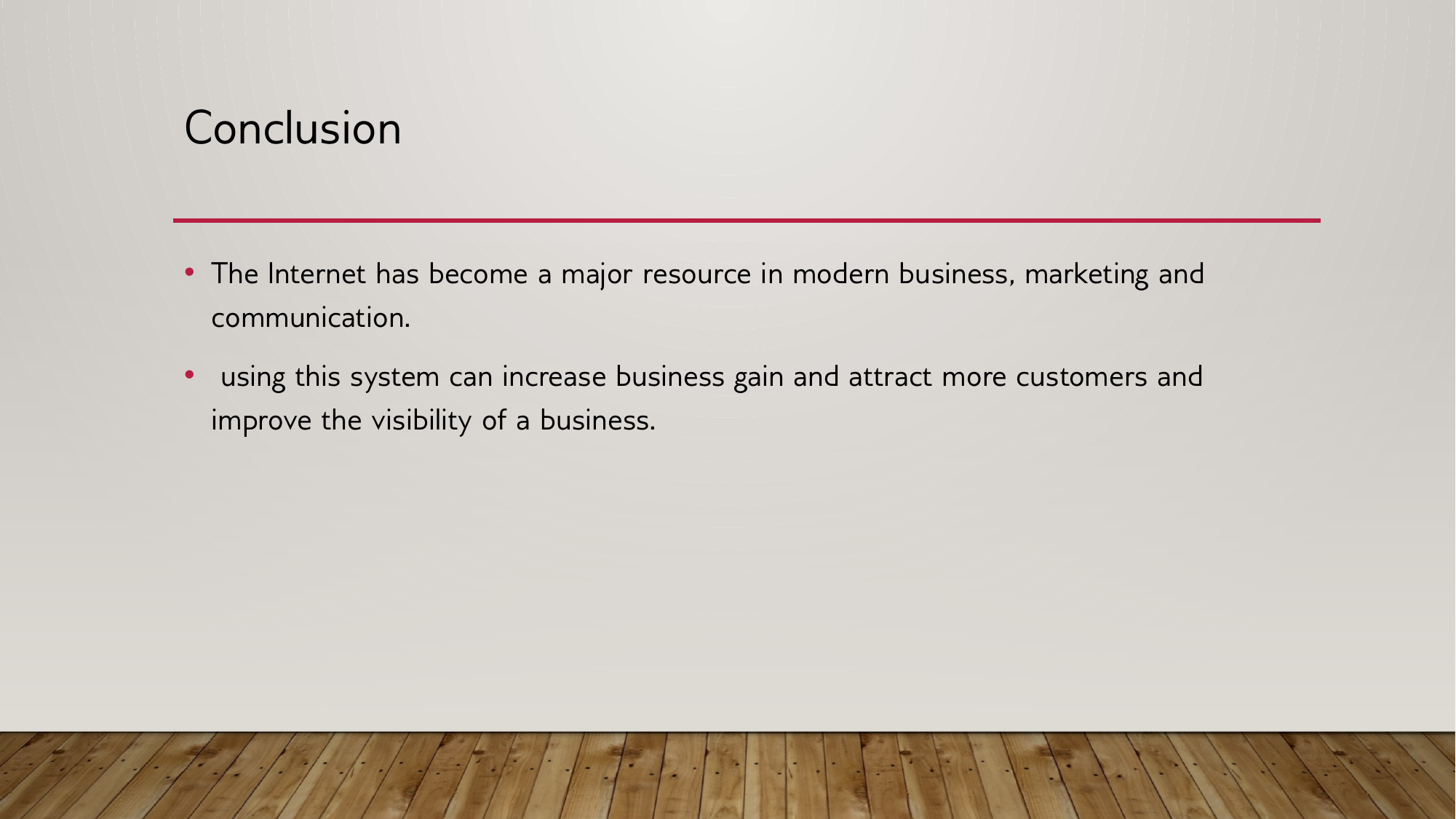

# Conclusion
The Internet has become a major resource in modern business, marketing and communication.
 using this system can increase business gain and attract more customers and improve the visibility of a business.